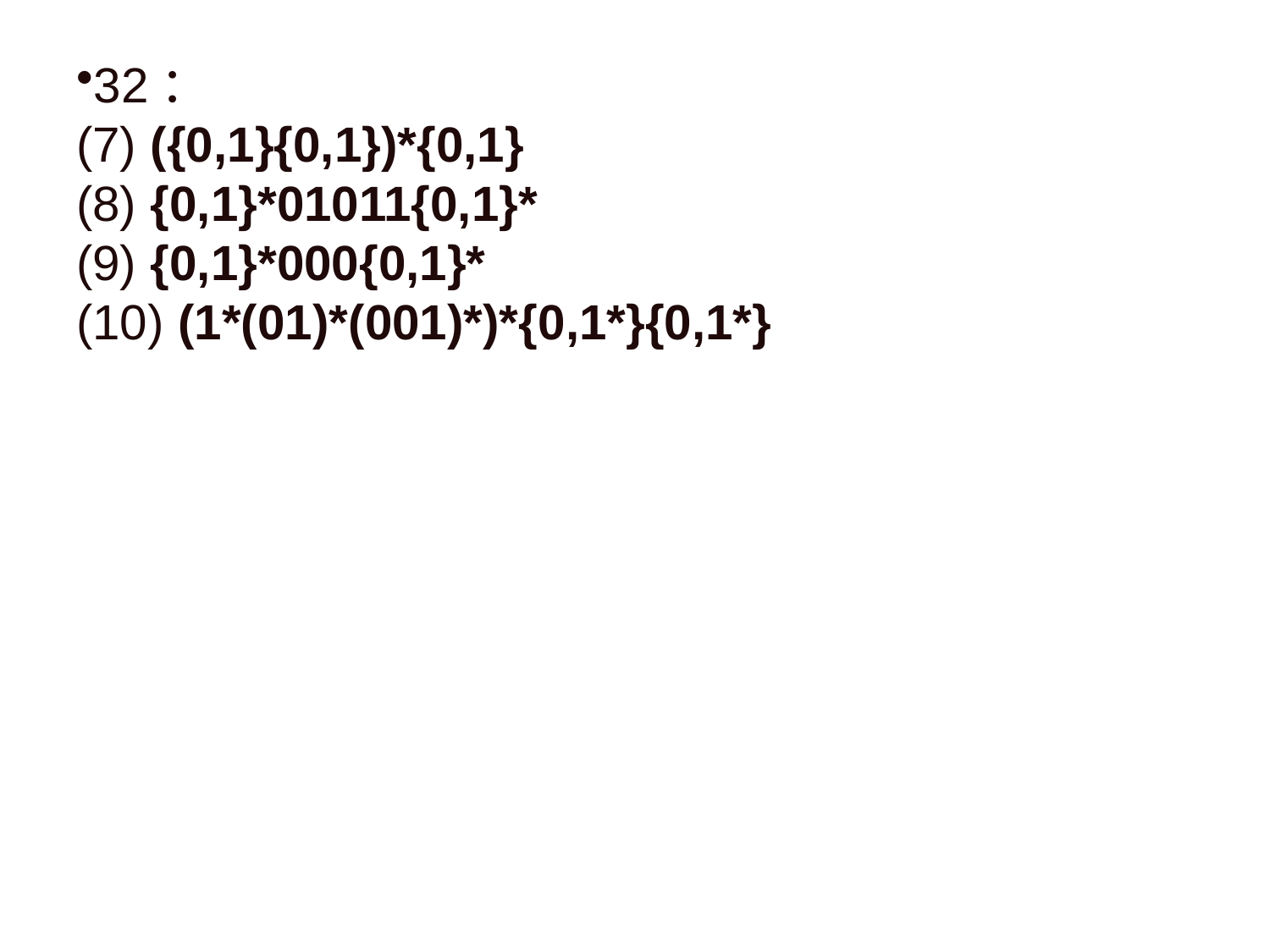

32：
(7) ({0,1}{0,1})*{0,1}
(8) {0,1}*01011{0,1}*
(9) {0,1}*000{0,1}*
(10) (1*(01)*(001)*)*{0,1*}{0,1*}